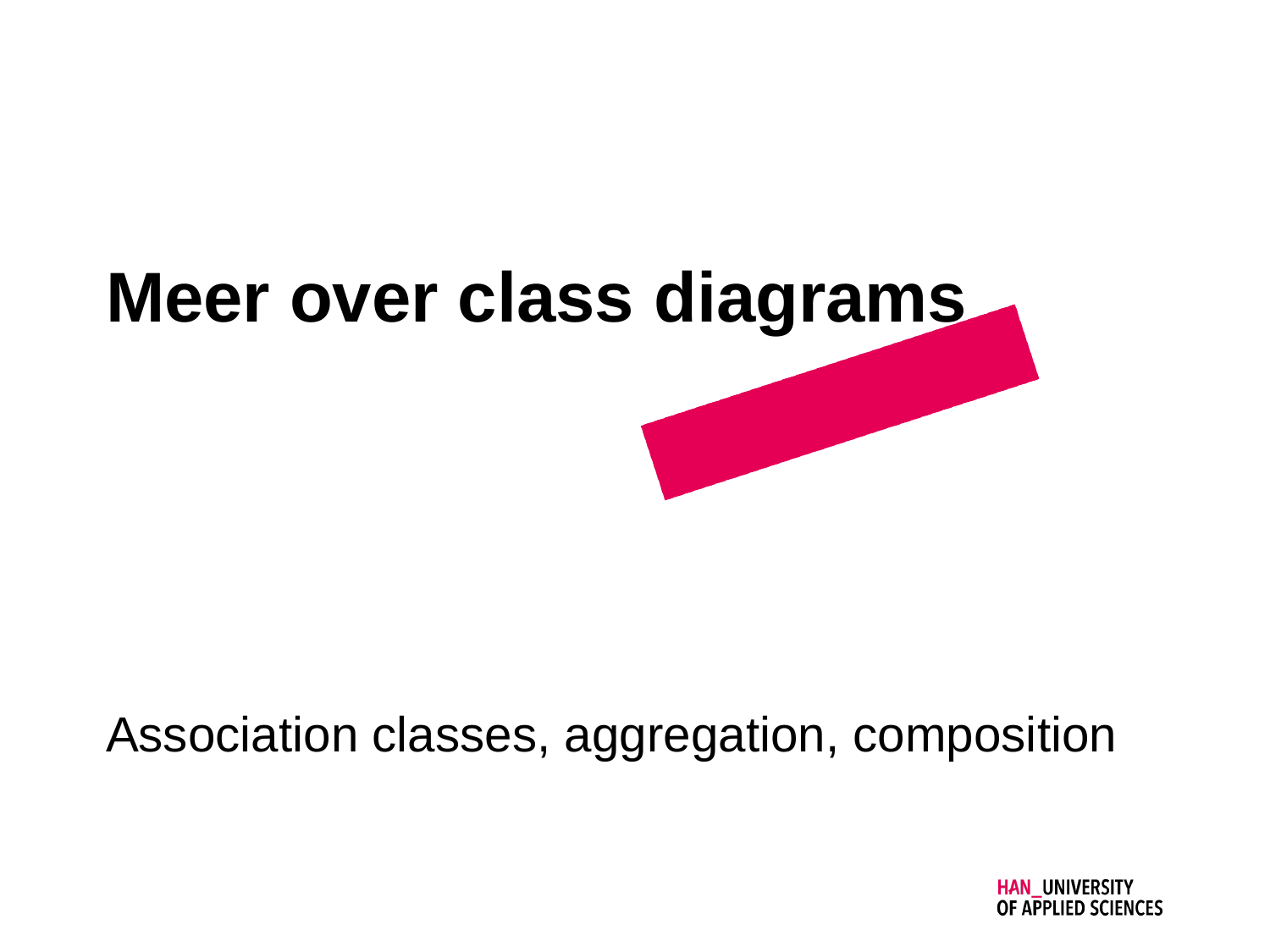

Meer over class diagrams
Association classes, aggregation, composition